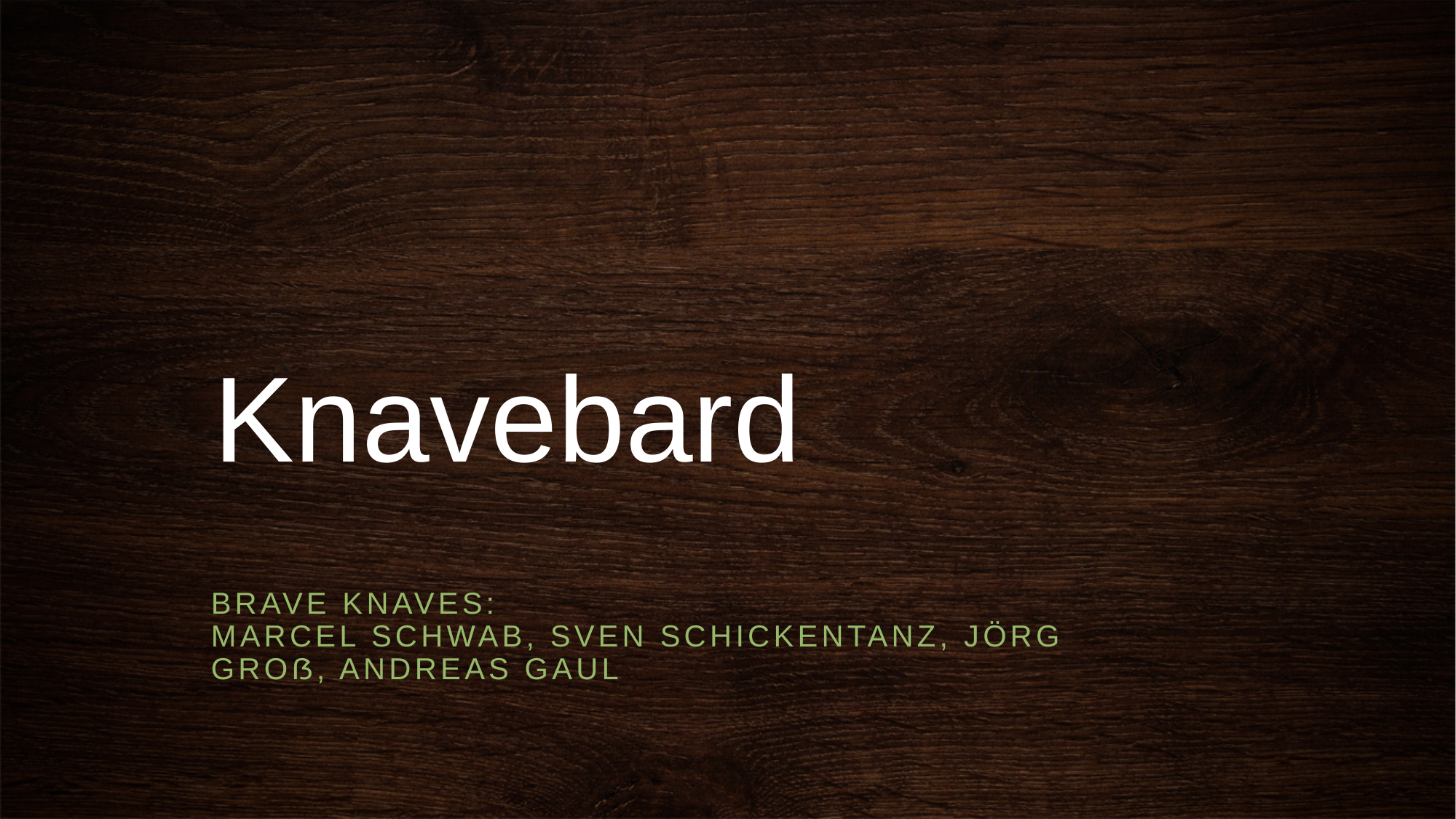

# Knavebard
Brave Knaves:
Marcel Schwab, Sven Schickentanz, Jörg Groß, Andreas Gaul